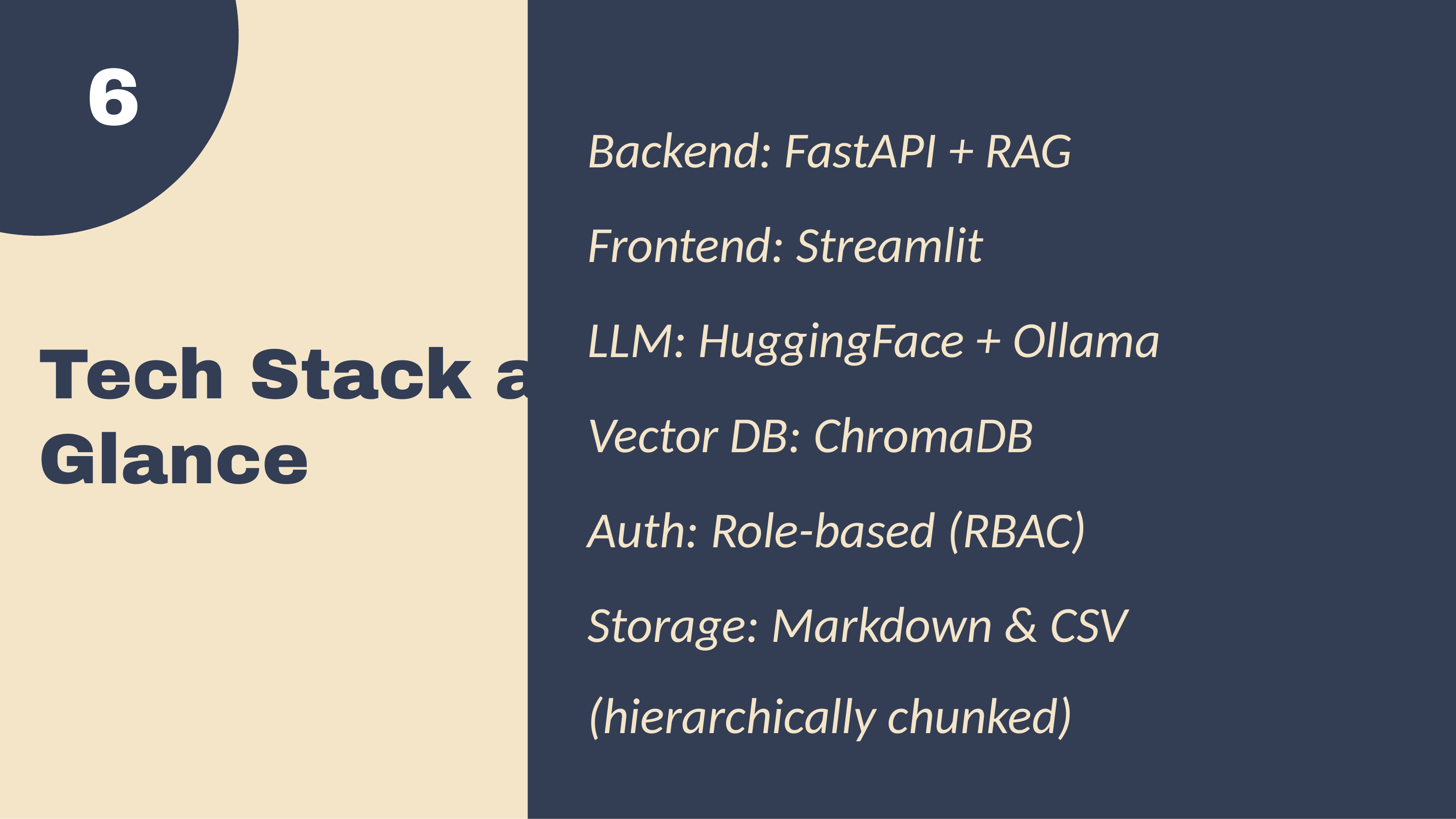

# 6
Backend: FastAPI + RAG
Frontend: Streamlit
LLM: HuggingFace + Ollama
Vector DB: ChromaDB
Auth: Role-based (RBAC)
Storage: Markdown & CSV (hierarchically chunked)
Tech Stack at Glance